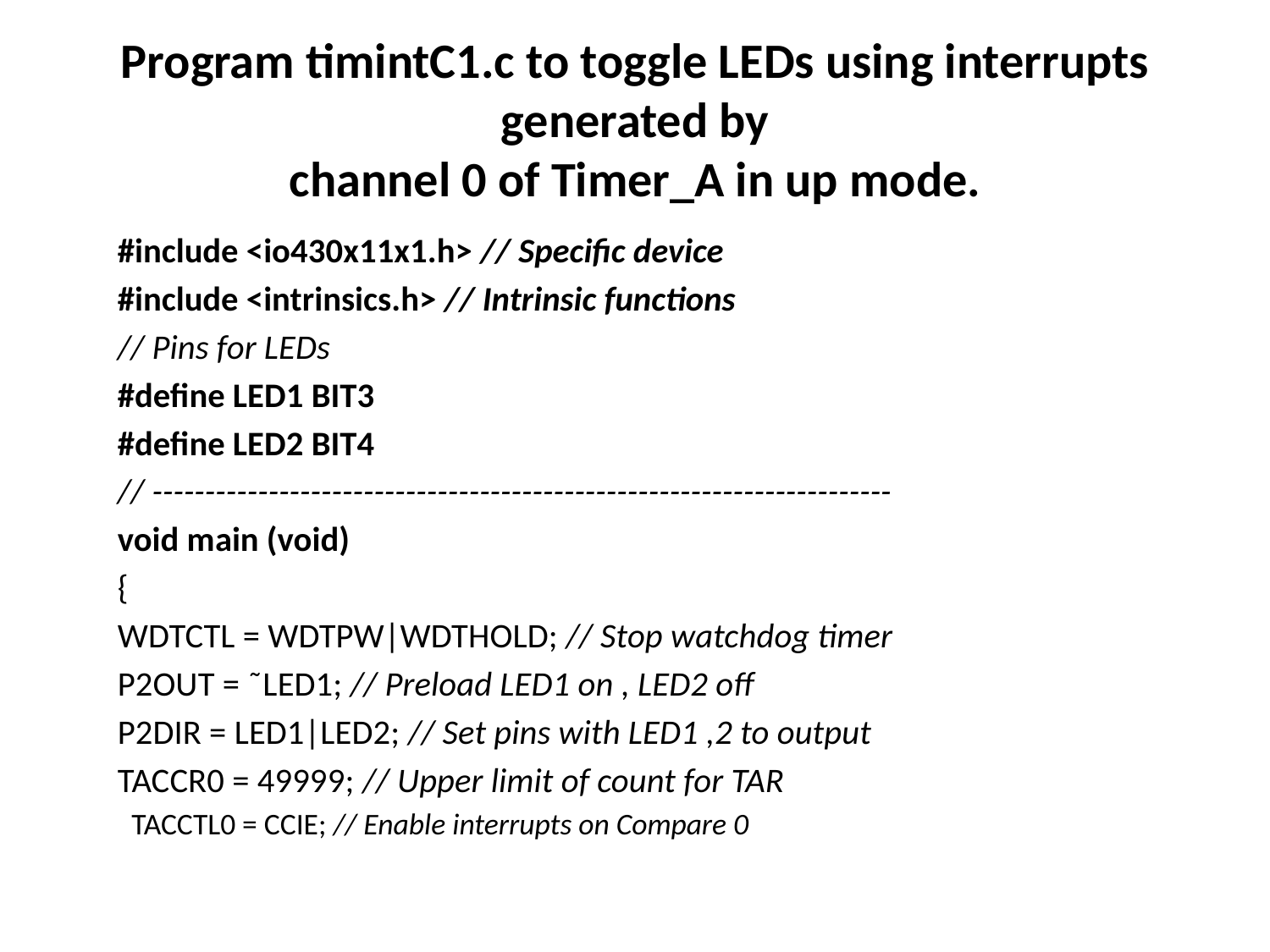

# Program timintC1.c to toggle LEDs using interrupts generated by channel 0 of Timer_A in up mode.
	#include <io430x11x1.h> // Specific device
	#include <intrinsics.h> // Intrinsic functions
	// Pins for LEDs
	#define LED1 BIT3
	#define LED2 BIT4
	// ----------------------------------------------------------------------
	void main (void)
	{
	WDTCTL = WDTPW|WDTHOLD; // Stop watchdog timer
	P2OUT = ˜LED1; // Preload LED1 on , LED2 off
	P2DIR = LED1|LED2; // Set pins with LED1 ,2 to output
	TACCR0 = 49999; // Upper limit of count for TAR
TACCTL0 = CCIE; // Enable interrupts on Compare 0